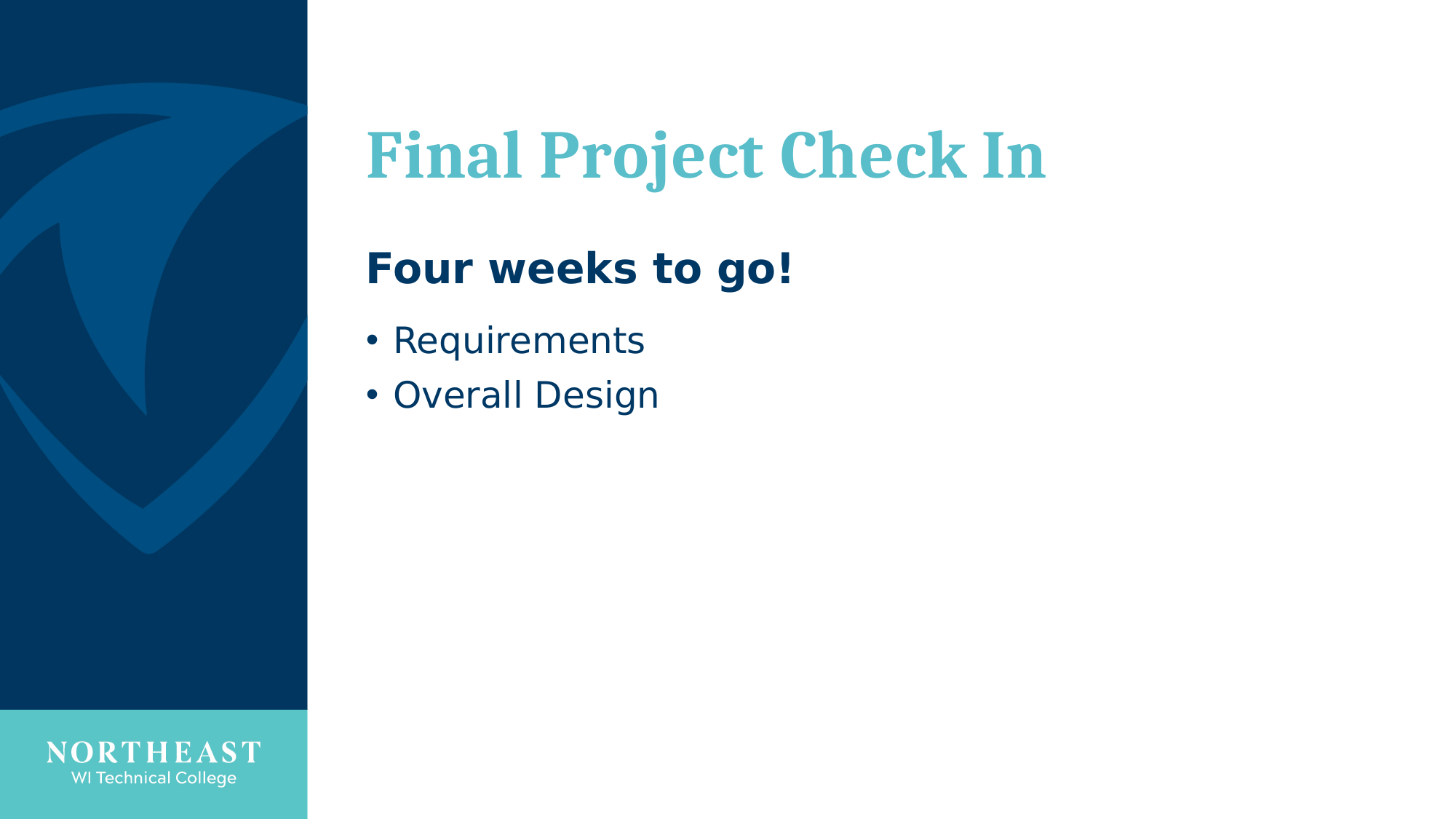

# Final Project Check In
Four weeks to go!
Requirements
Overall Design